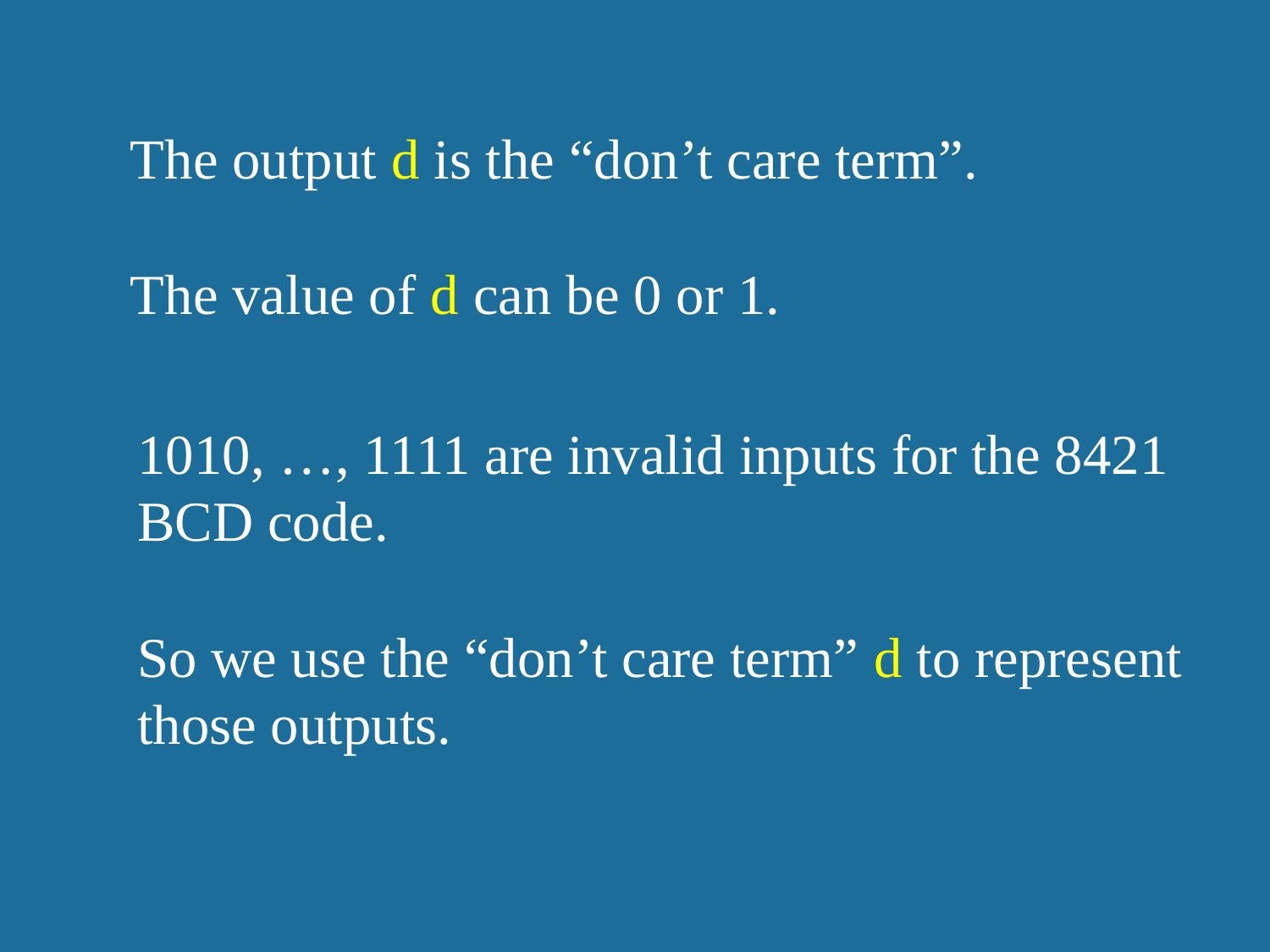

The output d is the “don’t care term”.

The value of d can be 0 or 1.
1010, …, 1111 are invalid inputs for the 8421 BCD code.

So we use the “don’t care term” d to represent those outputs.